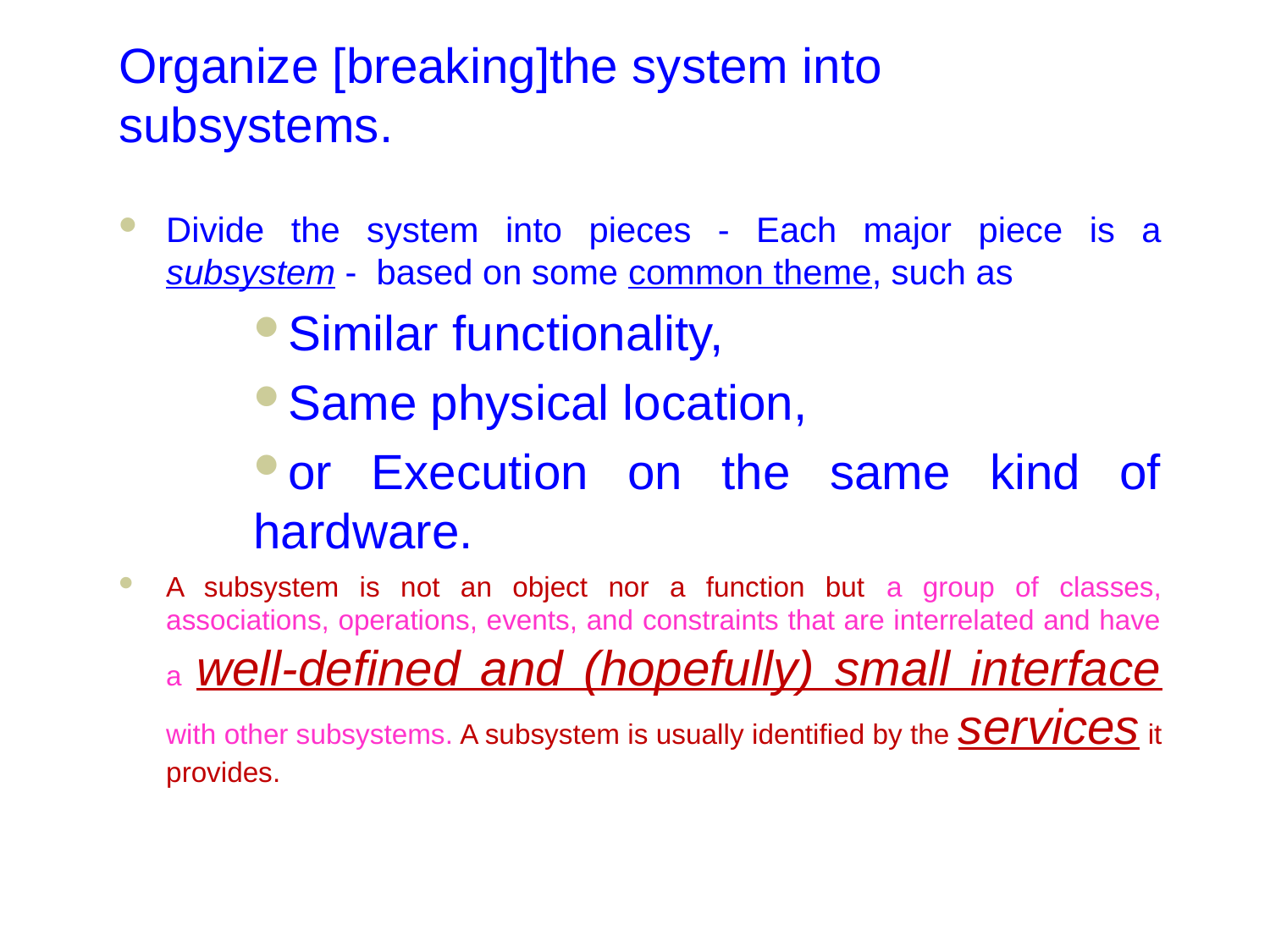

# Organize [breaking]the system into subsystems.
Divide the system into pieces - Each major piece is a subsystem -  based on some common theme, such as
Similar functionality,
Same physical location,
or Execution on the same kind of hardware.
A subsystem is not an object nor a function but a group of classes, associations, operations, events, and constraints that are interrelated and have a well-defined and (hopefully) small interface with other subsystems. A subsystem is usually identified by the services it provides.